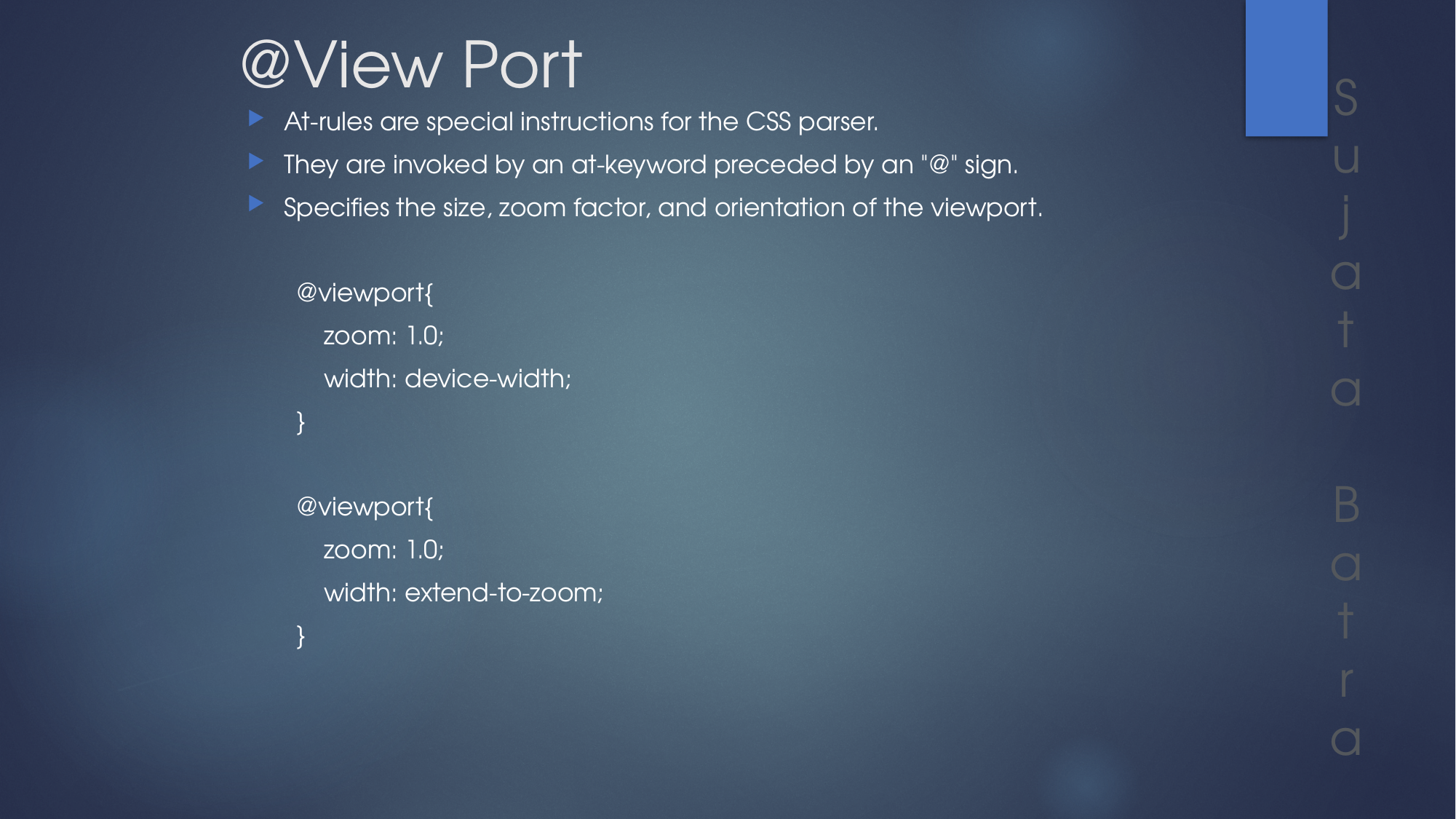

# @View Port
At-rules are special instructions for the CSS parser.
They are invoked by an at-keyword preceded by an "@" sign.
Specifies the size, zoom factor, and orientation of the viewport.

@viewport{
    zoom: 1.0;
    width: device-width;
}

@viewport{
    zoom: 1.0;
    width: extend-to-zoom;
}